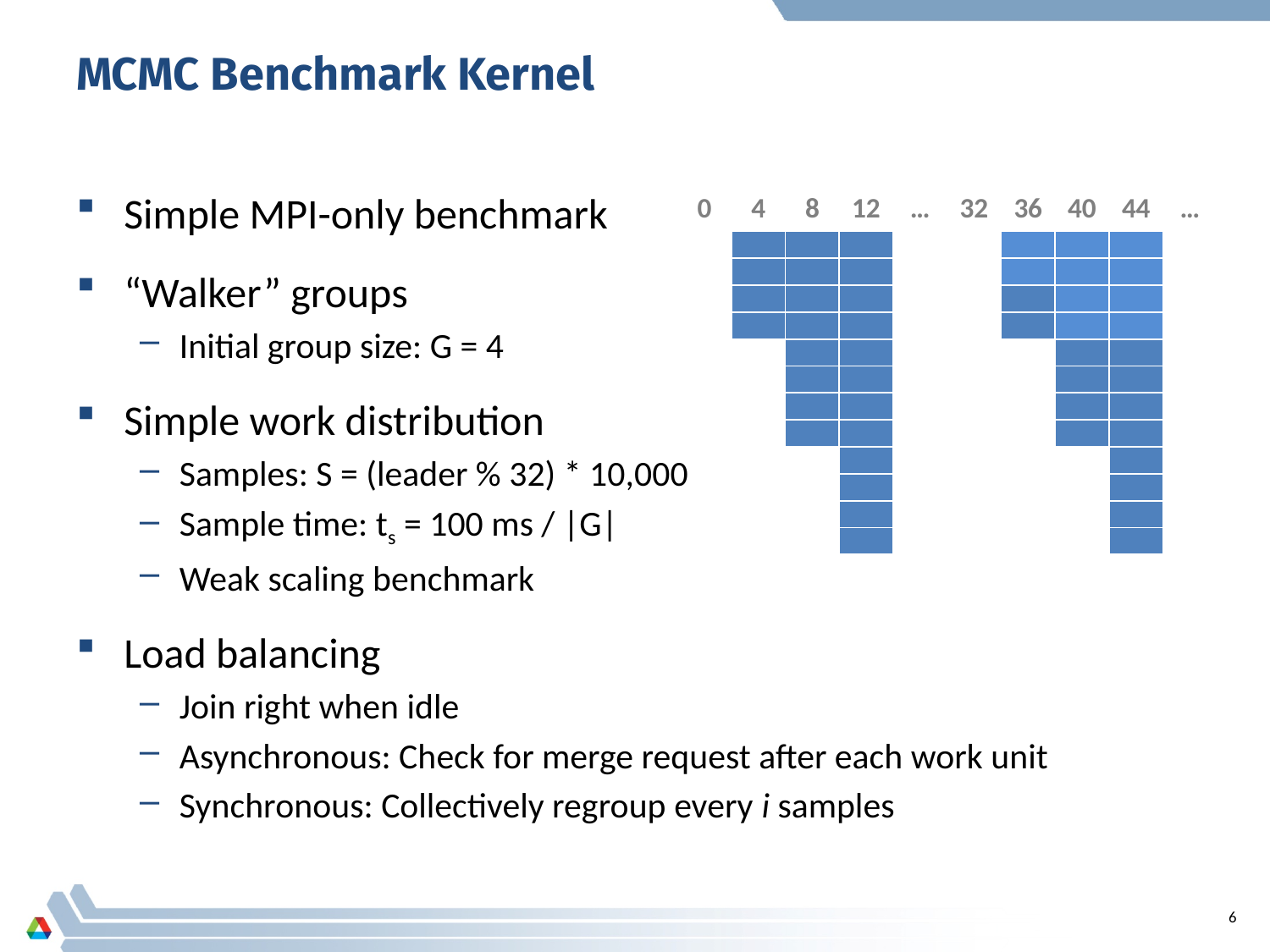

# MCMC Benchmark Kernel
Simple MPI-only benchmark

“Walker” groups
Initial group size: G = 4

Simple work distribution
Samples: S = (leader % 32) * 10,000
Sample time: ts = 100 ms / |G|
Weak scaling benchmark

Load balancing
Join right when idle
Asynchronous: Check for merge request after each work unit
Synchronous: Collectively regroup every i samples
| 0 | 4 | 8 | 12 | … | 32 | 36 | 40 | 44 | … |
| --- | --- | --- | --- | --- | --- | --- | --- | --- | --- |
|  |  |  |  |  |  |  |  |  |  |
|  |  |  |  |  |  |  |  |  |  |
|  |  |  |  |  |  |  |  |  |  |
|  |  |  |  |  |  |  |  |  |  |
|  |  |  |  |  |  |  |  |  |  |
|  |  |  |  |  |  |  |  |  |  |
|  |  |  |  |  |  |  |  |  |  |
|  |  |  |  |  |  |  |  |  |  |
|  |  |  |  |  |  |  |  |  |  |
|  |  |  |  |  |  |  |  |  |  |
|  |  |  |  |  |  |  |  |  |  |
|  |  |  |  |  |  |  |  |  |  |
6